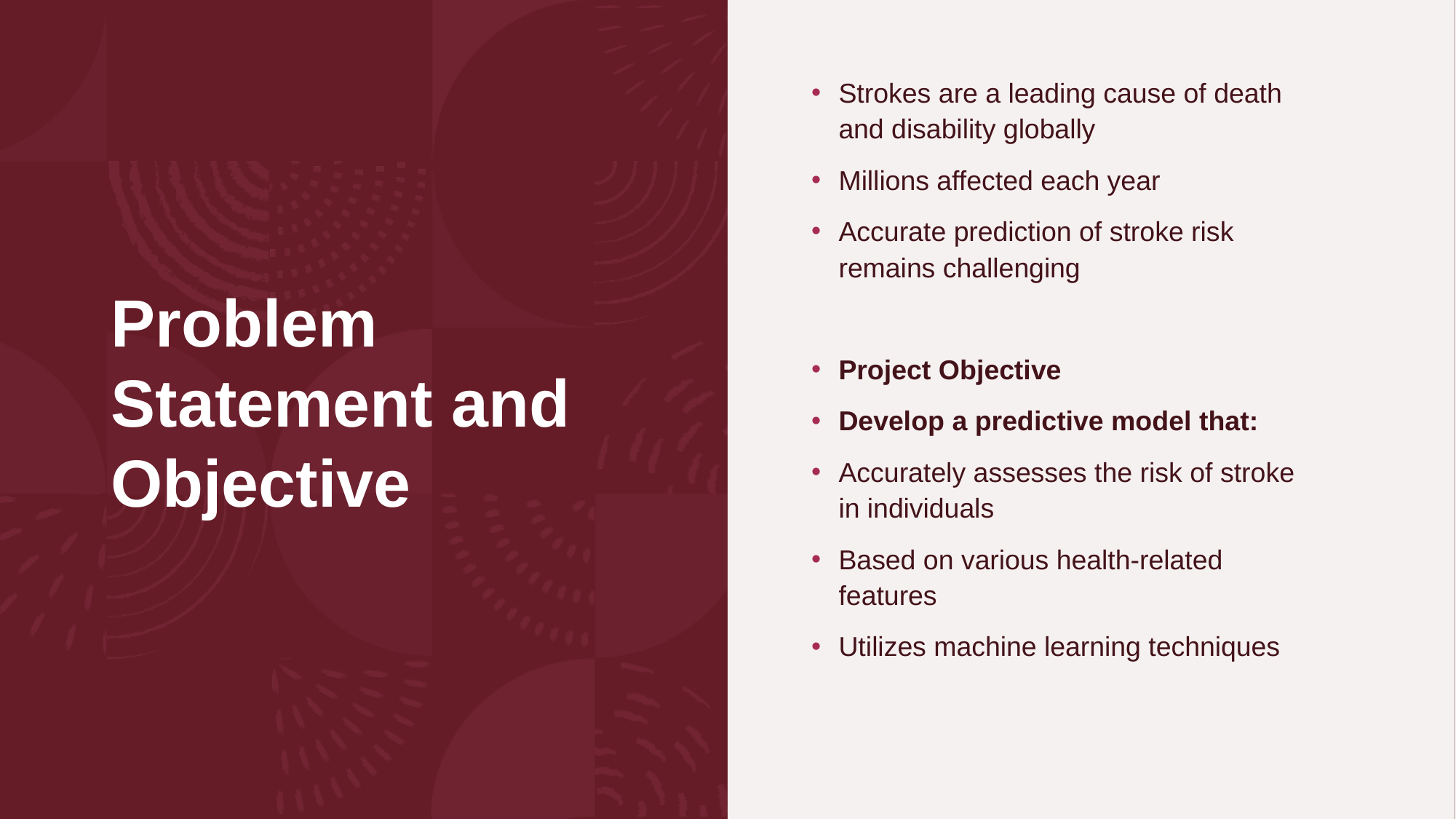

# Problem Statement and Objective
Strokes are a leading cause of death and disability globally
Millions affected each year
Accurate prediction of stroke risk remains challenging

Project Objective
Develop a predictive model that:
Accurately assesses the risk of stroke in individuals
Based on various health-related features
Utilizes machine learning techniques